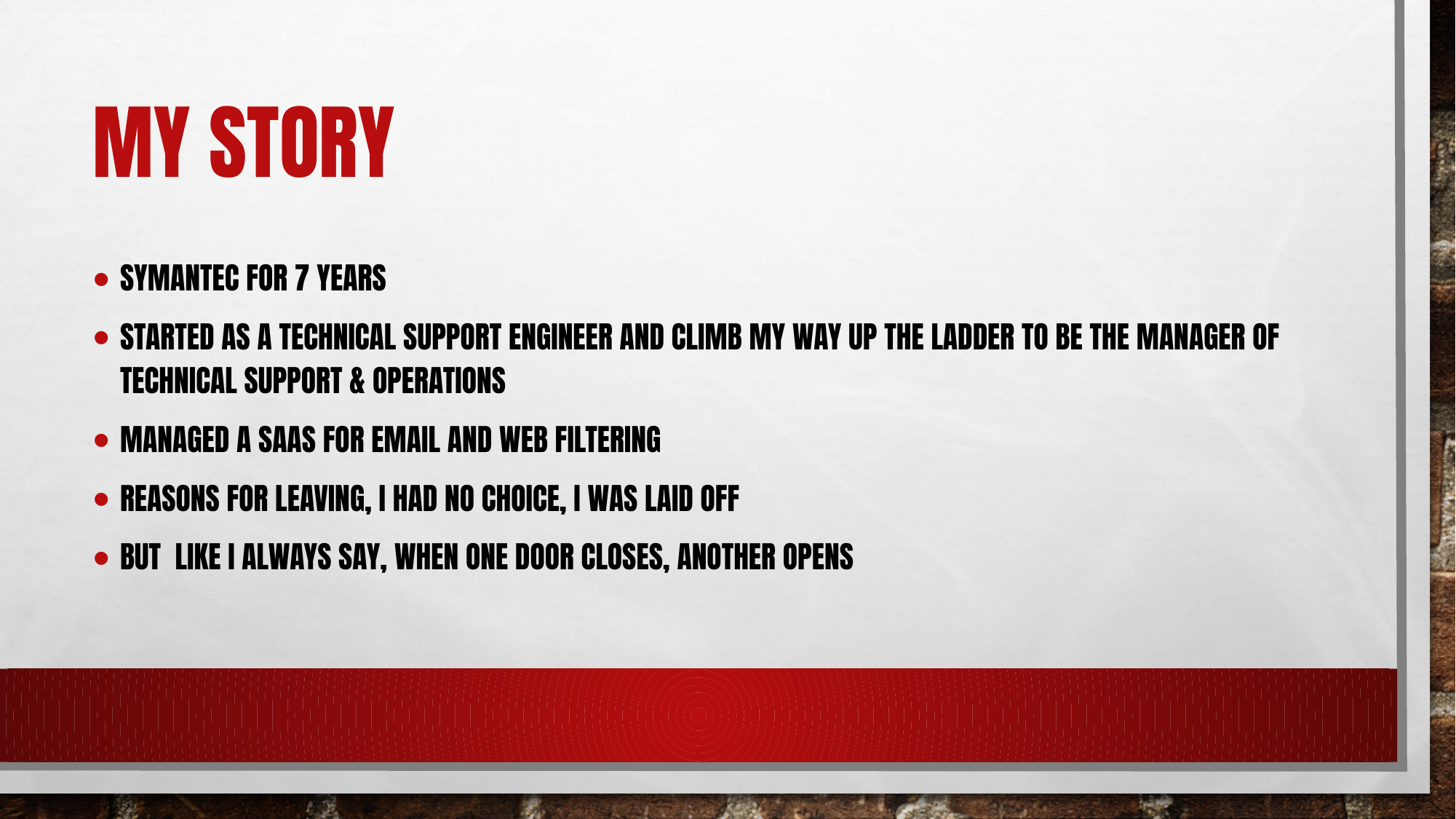

# My Story
Symantec for 7 years
Started as a Technical support Engineer and climb my way up the ladder to be the Manager of Technical Support & Operations
Managed a Saas for email and web filtering
Reasons for leaving, I had no choice, I was laid off
But  like I always say, when one door closes, another opens